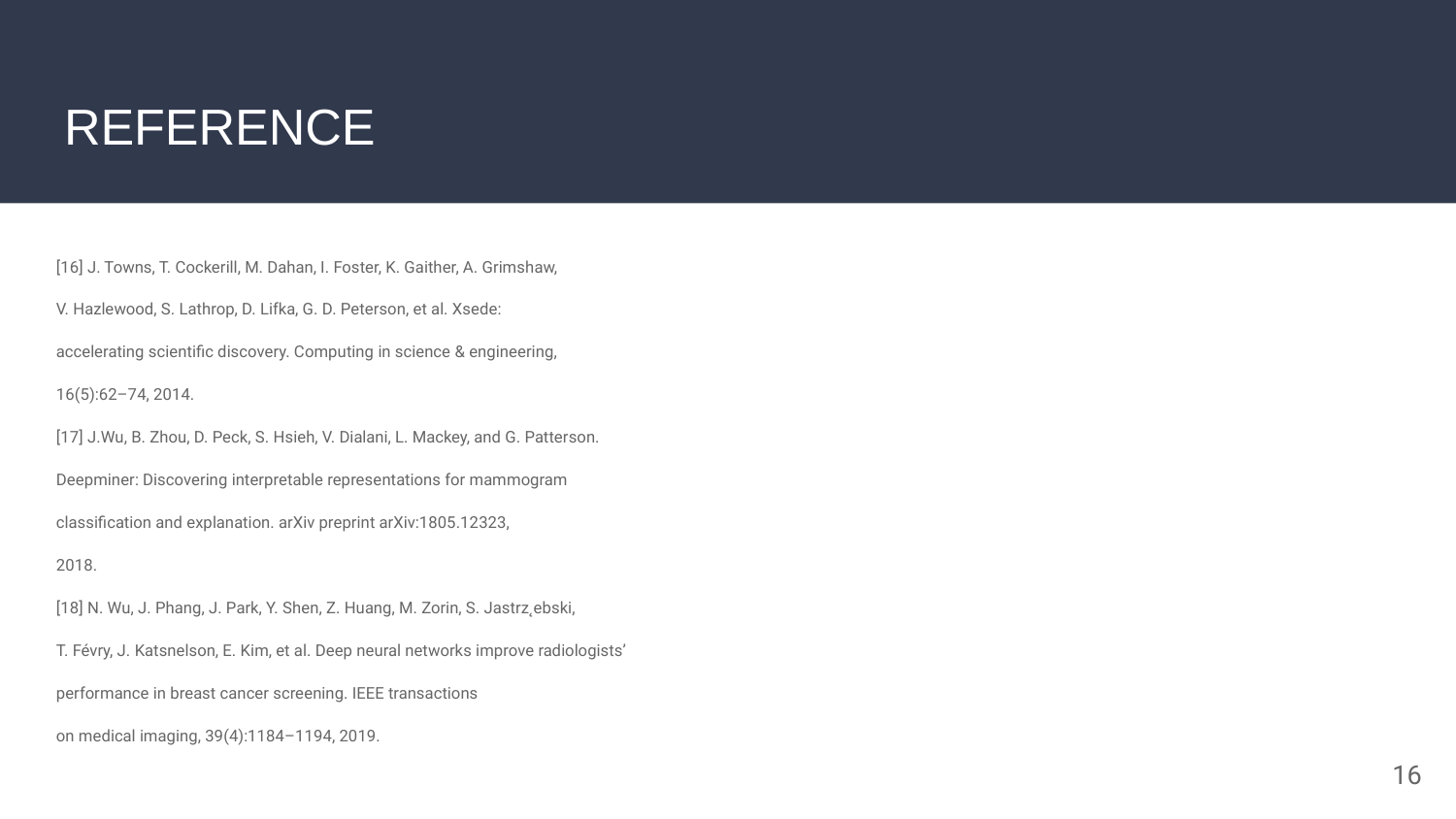

# REFERENCE
[16] J. Towns, T. Cockerill, M. Dahan, I. Foster, K. Gaither, A. Grimshaw,
V. Hazlewood, S. Lathrop, D. Lifka, G. D. Peterson, et al. Xsede:
accelerating scientific discovery. Computing in science & engineering,
16(5):62–74, 2014.
[17] J.Wu, B. Zhou, D. Peck, S. Hsieh, V. Dialani, L. Mackey, and G. Patterson.
Deepminer: Discovering interpretable representations for mammogram
classification and explanation. arXiv preprint arXiv:1805.12323,
2018.
[18] N. Wu, J. Phang, J. Park, Y. Shen, Z. Huang, M. Zorin, S. Jastrz˛ebski,
T. Févry, J. Katsnelson, E. Kim, et al. Deep neural networks improve radiologists’
performance in breast cancer screening. IEEE transactions
on medical imaging, 39(4):1184–1194, 2019.

16